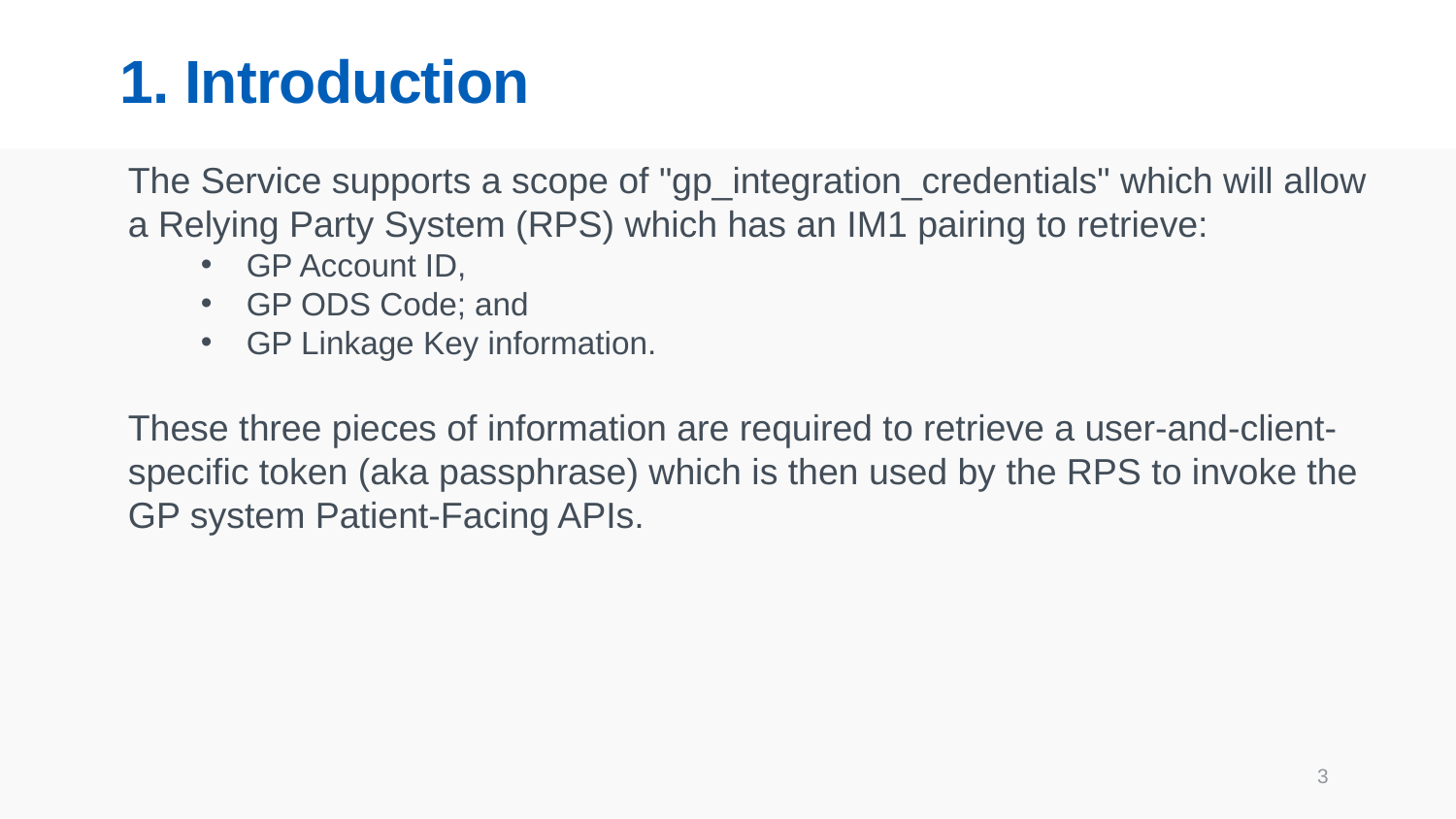

# 1. Introduction
The Service supports a scope of "gp_integration_credentials" which will allow a Relying Party System (RPS) which has an IM1 pairing to retrieve:
GP Account ID,
GP ODS Code; and
GP Linkage Key information.

These three pieces of information are required to retrieve a user-and-client-specific token (aka passphrase) which is then used by the RPS to invoke the GP system Patient-Facing APIs.
3